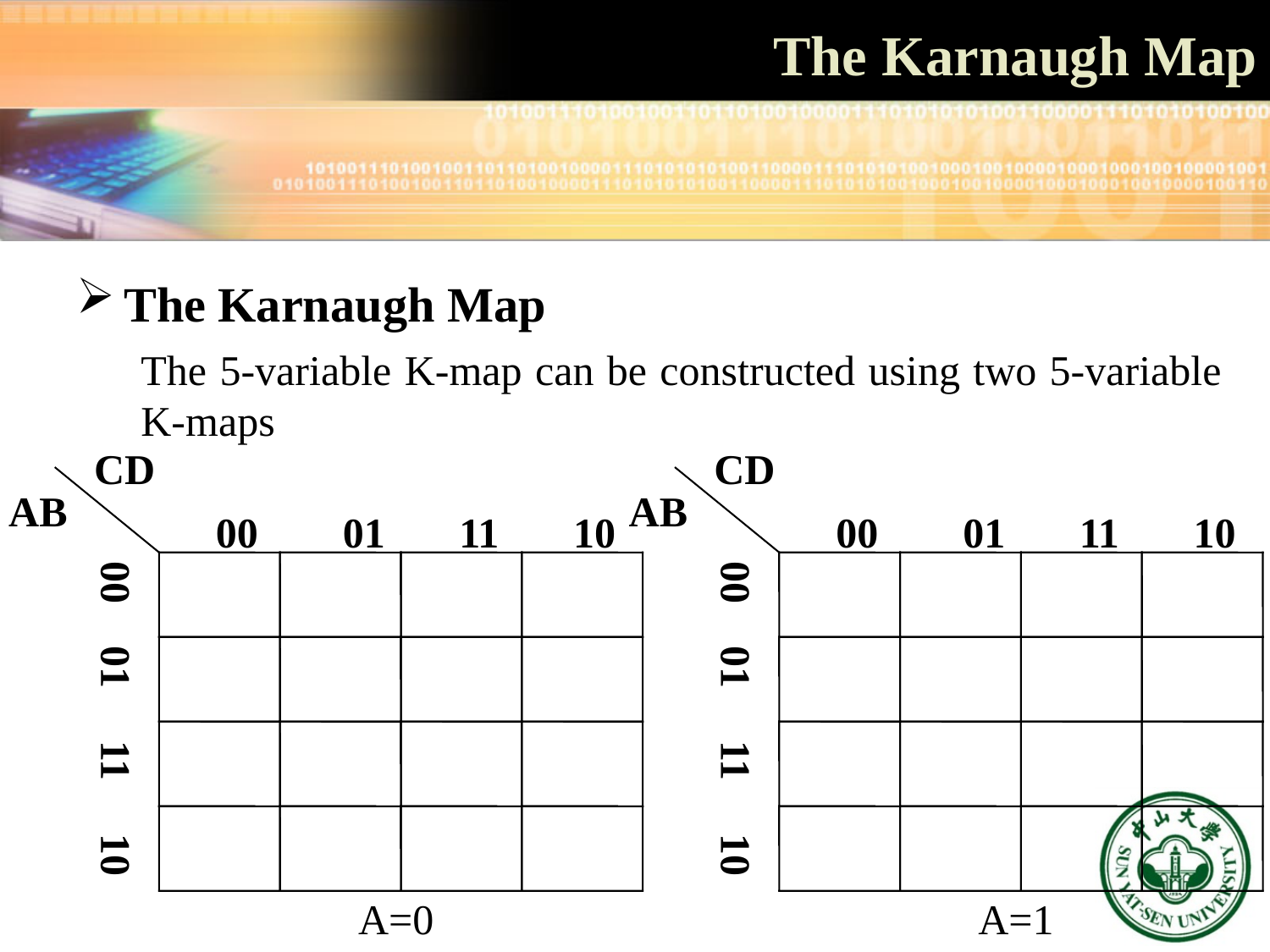

# The Karnaugh Map
The Karnaugh Map

The 5-variable K-map can be constructed using two 5-variable K-maps
CD

AB
00        01       11       10
00    01     11     10

CD

AB
00        01       11       10
00    01     11     10

A=0
A=1